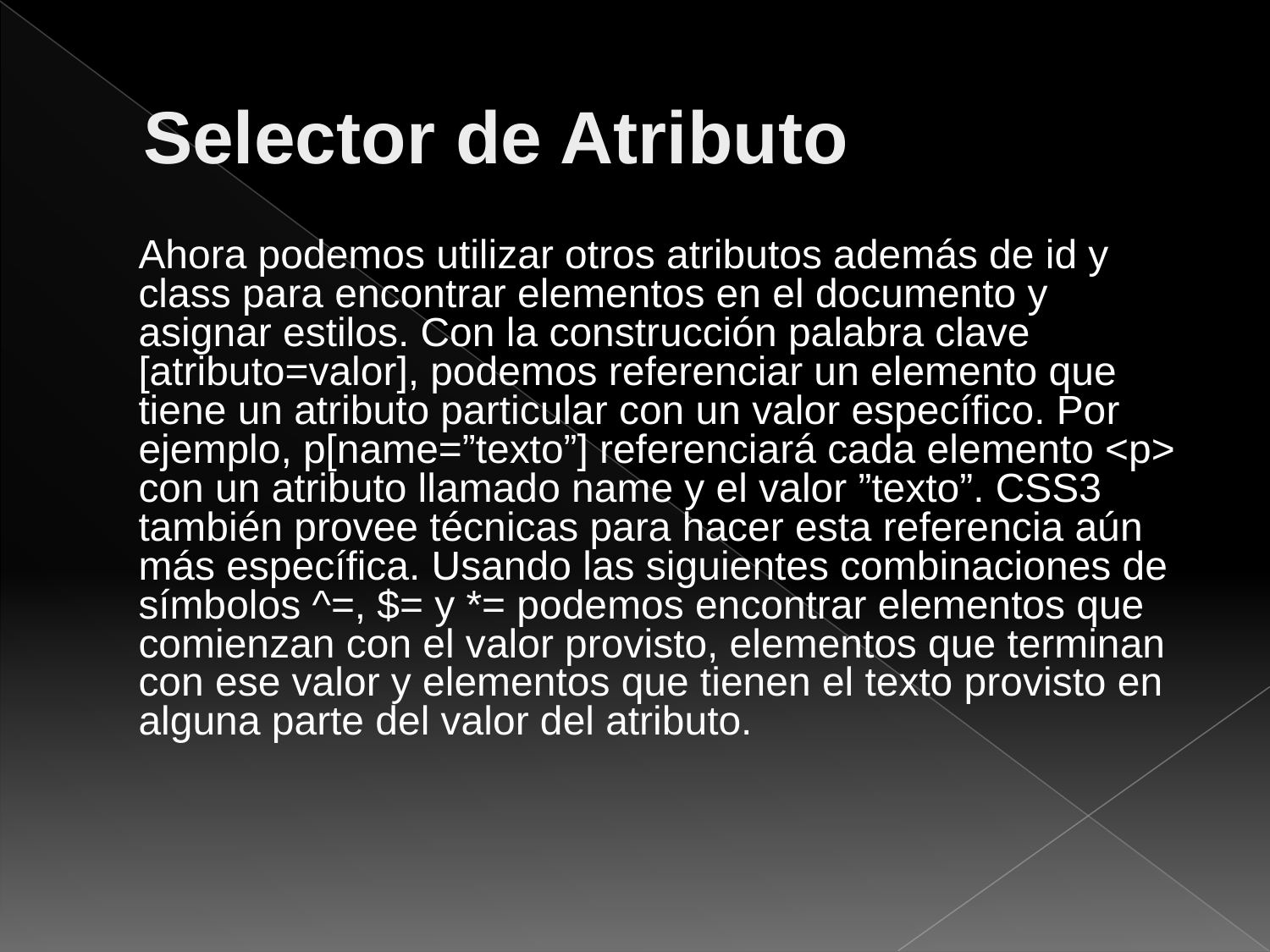

# Selector de Atributo
	Ahora podemos utilizar otros atributos además de id y class para encontrar elementos en el documento y asignar estilos. Con la construcción palabra clave [atributo=valor], podemos referenciar un elemento que tiene un atributo particular con un valor específico. Por ejemplo, p[name=”texto”] referenciará cada elemento <p> con un atributo llamado name y el valor ”texto”. CSS3 también provee técnicas para hacer esta referencia aún más específica. Usando las siguientes combinaciones de símbolos ^=, $= y *= podemos encontrar elementos que comienzan con el valor provisto, elementos que terminan con ese valor y elementos que tienen el texto provisto en alguna parte del valor del atributo.